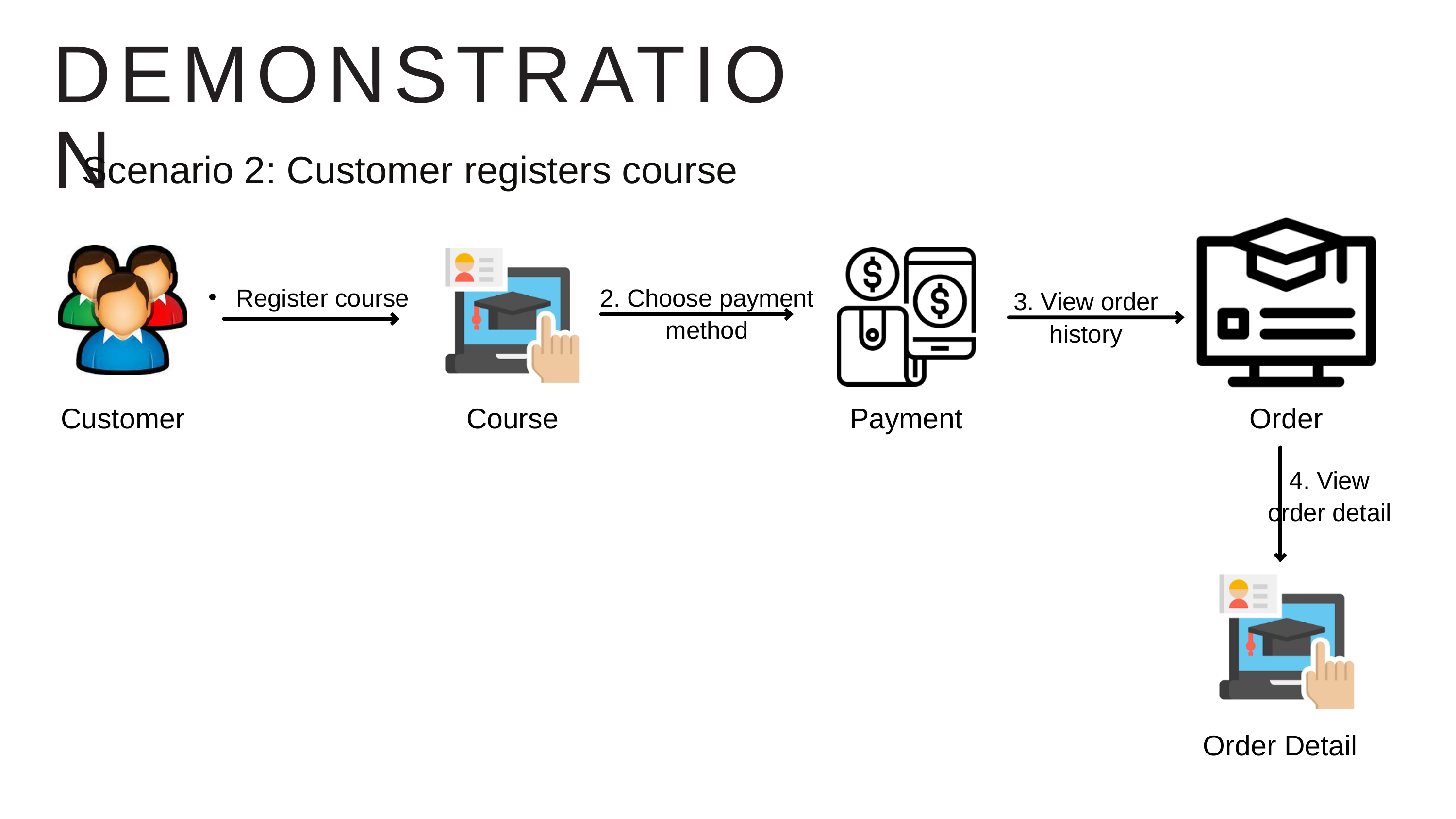

DEMONSTRATION
Scenario 2: Customer registers course

 Register course
2. Choose payment method

3. View order history

Customer
Course
Payment
Order

4. View order detail

Order Detail